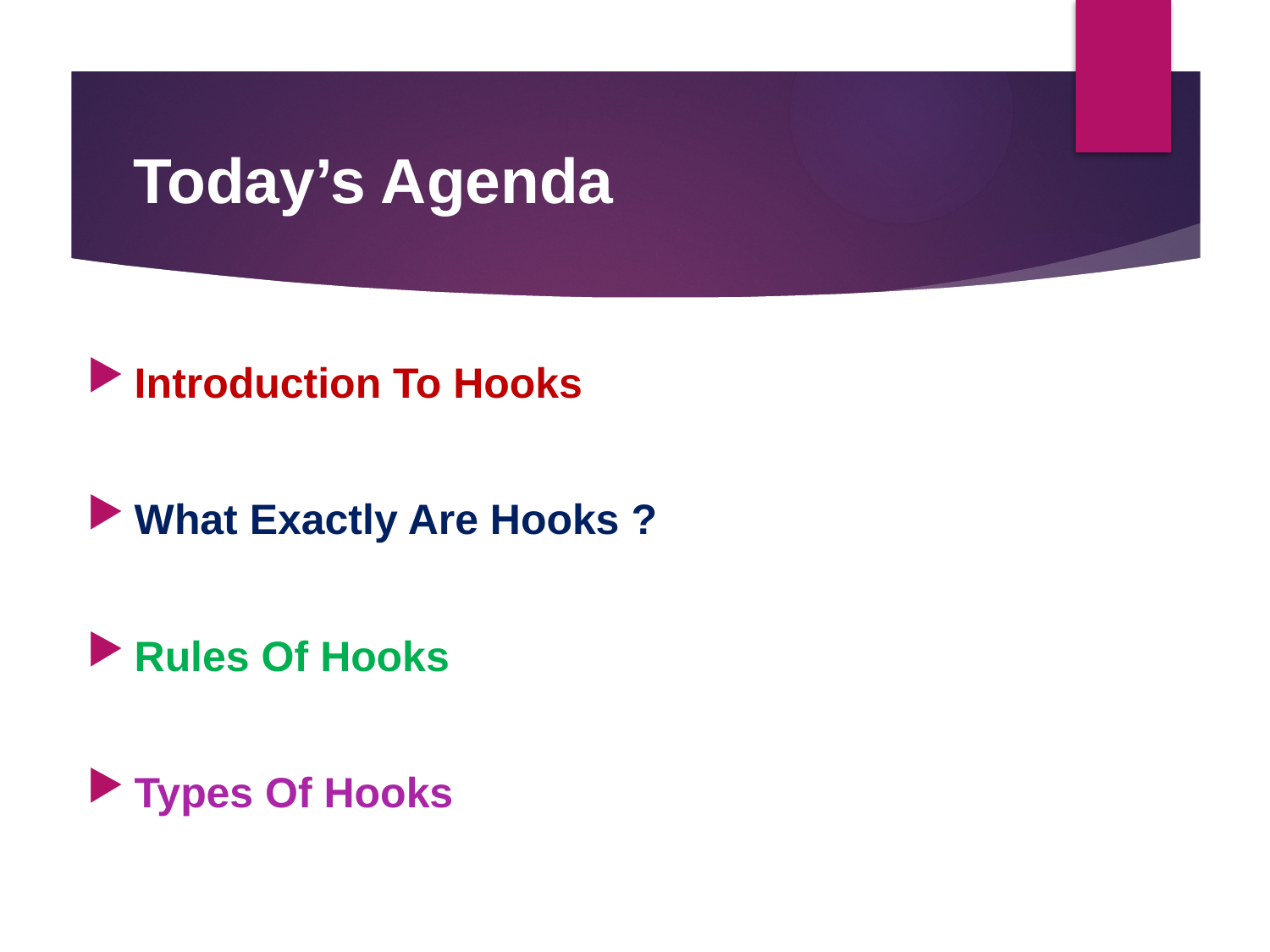

# Today’s Agenda
Introduction To Hooks

What Exactly Are Hooks ?

Rules Of Hooks

Types Of Hooks